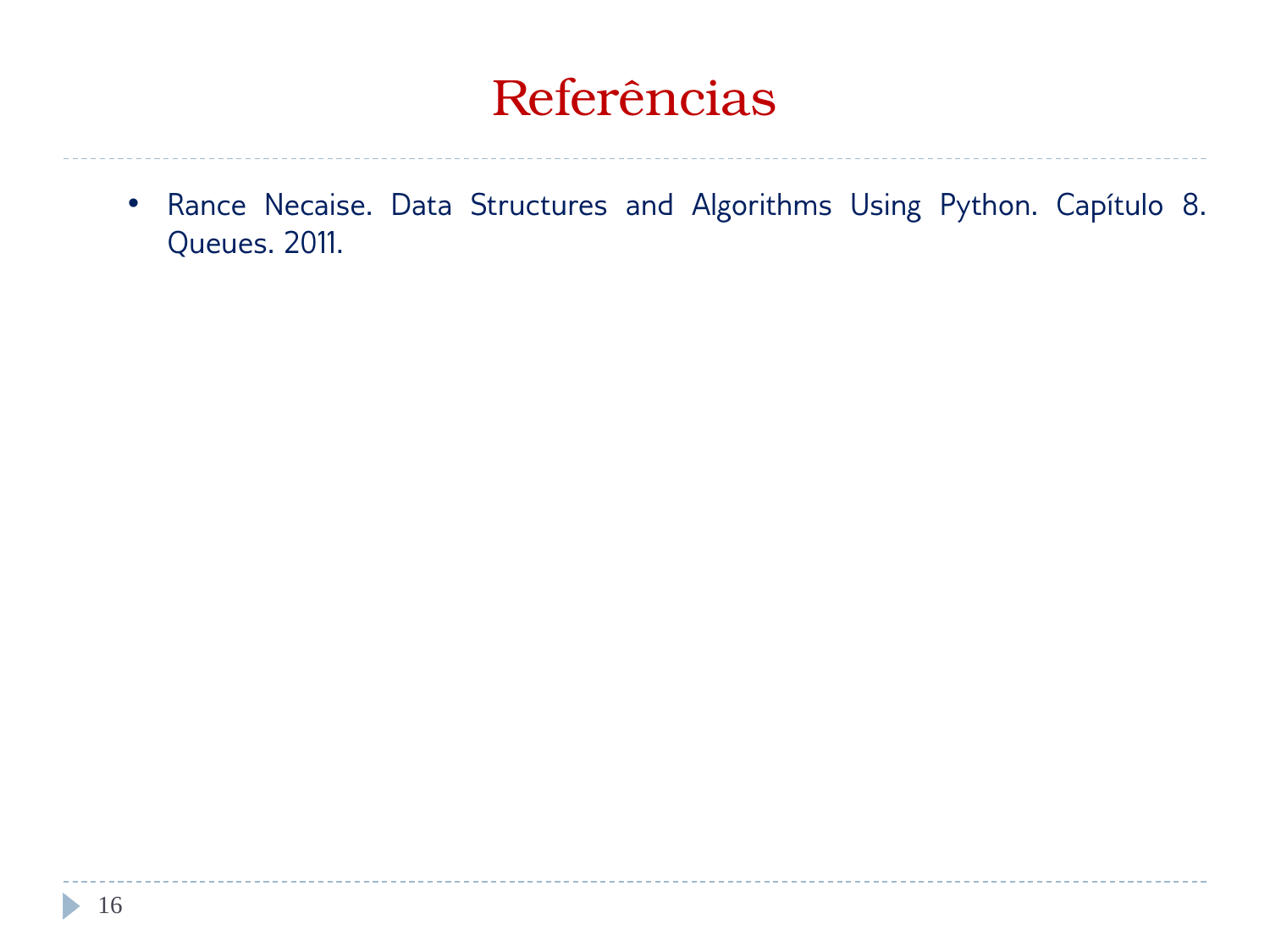

Referências

Rance Necaise. Data Structures and Algorithms Using Python. Capítulo 8. Queues. 2011.
16